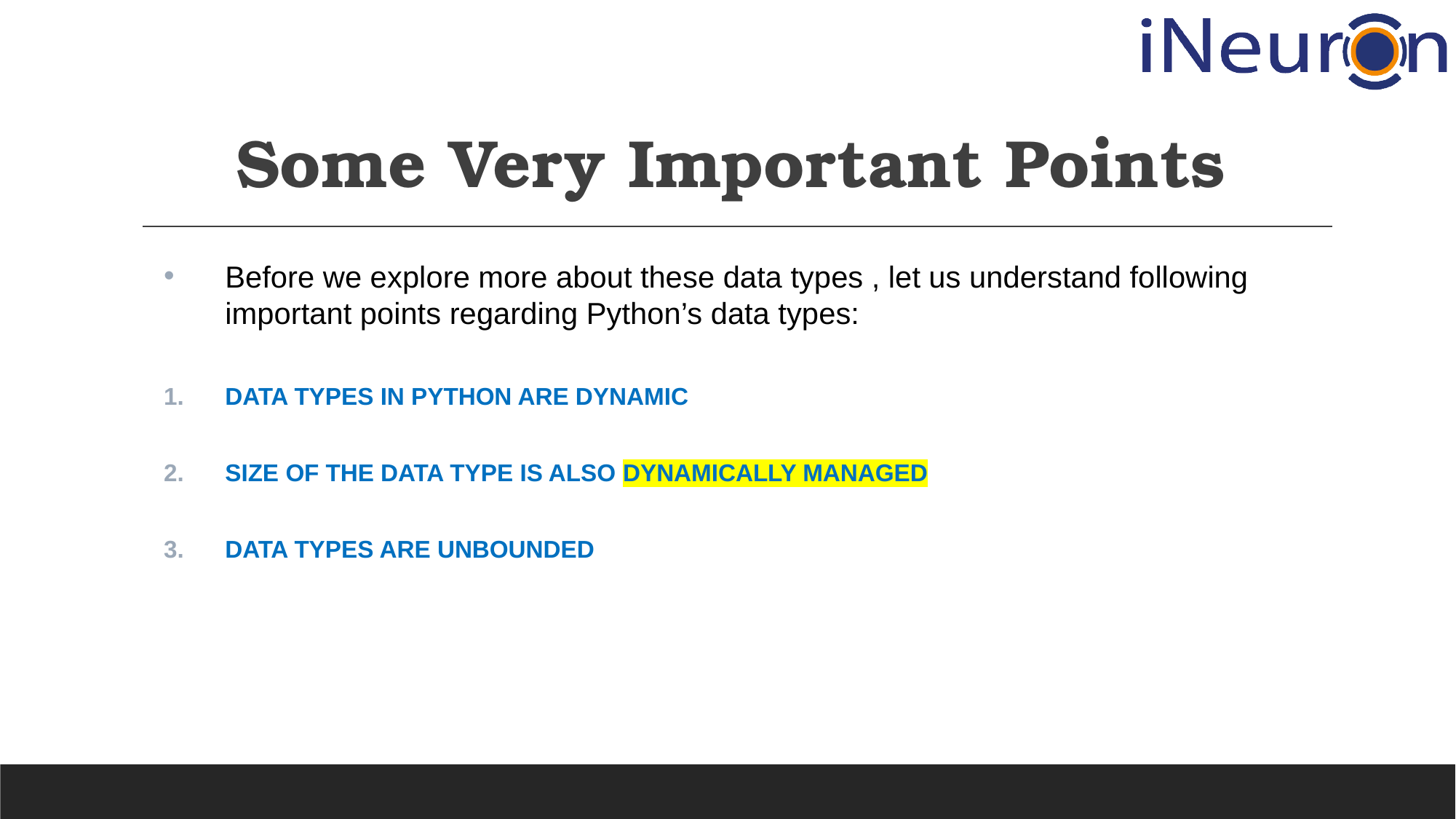

# Some Very Important Points
Before we explore more about these data types , let us understand following important points regarding Python’s data types:

DATA TYPES IN PYTHON ARE DYNAMIC

SIZE OF THE DATA TYPE IS ALSO DYNAMICALLY MANAGED

DATA TYPES ARE UNBOUNDED